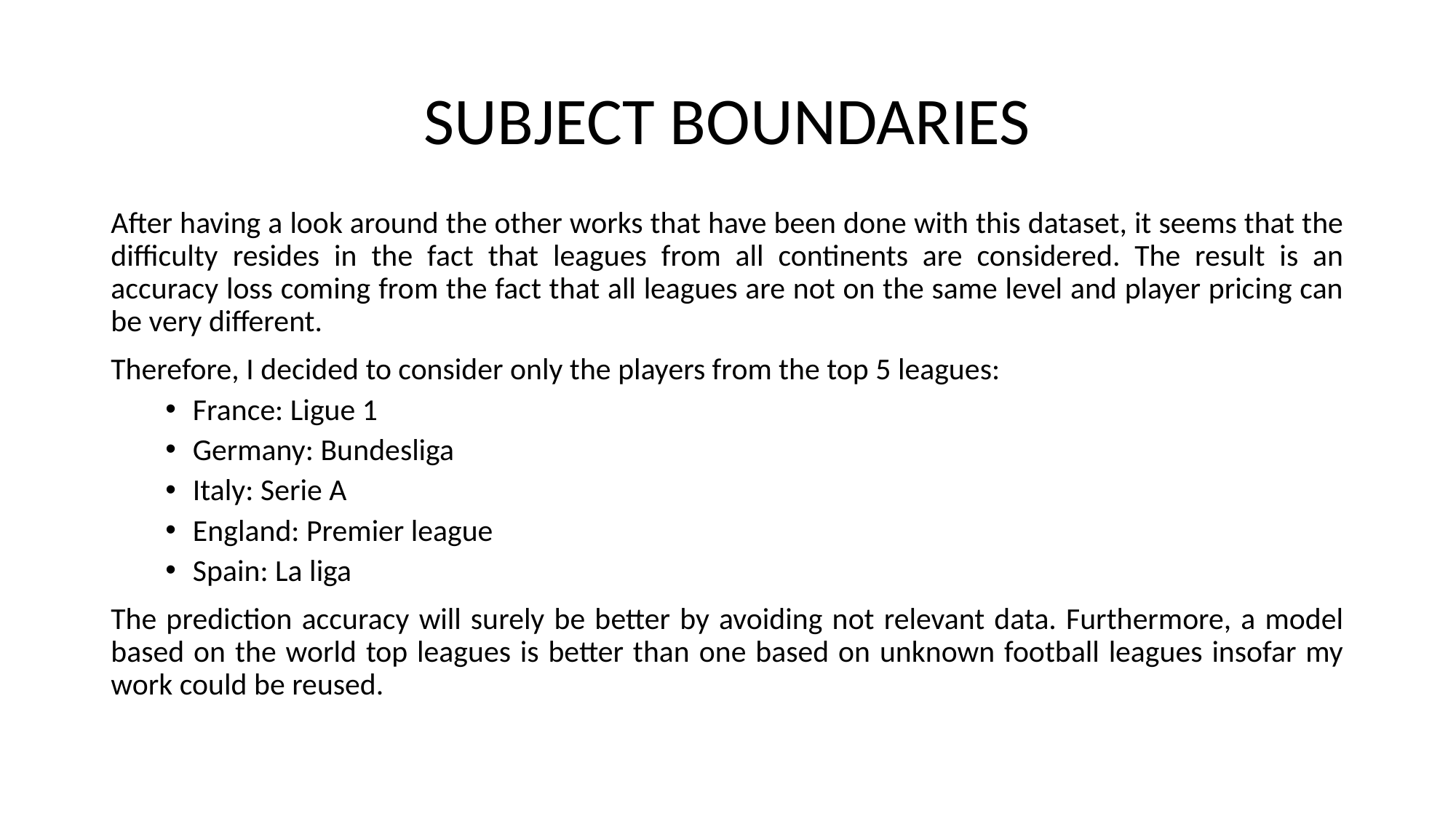

# SUBJECT BOUNDARIES
After having a look around the other works that have been done with this dataset, it seems that the difficulty resides in the fact that leagues from all continents are considered. The result is an accuracy loss coming from the fact that all leagues are not on the same level and player pricing can be very different.
Therefore, I decided to consider only the players from the top 5 leagues:
France: Ligue 1
Germany: Bundesliga
Italy: Serie A
England: Premier league
Spain: La liga
The prediction accuracy will surely be better by avoiding not relevant data. Furthermore, a model based on the world top leagues is better than one based on unknown football leagues insofar my work could be reused.